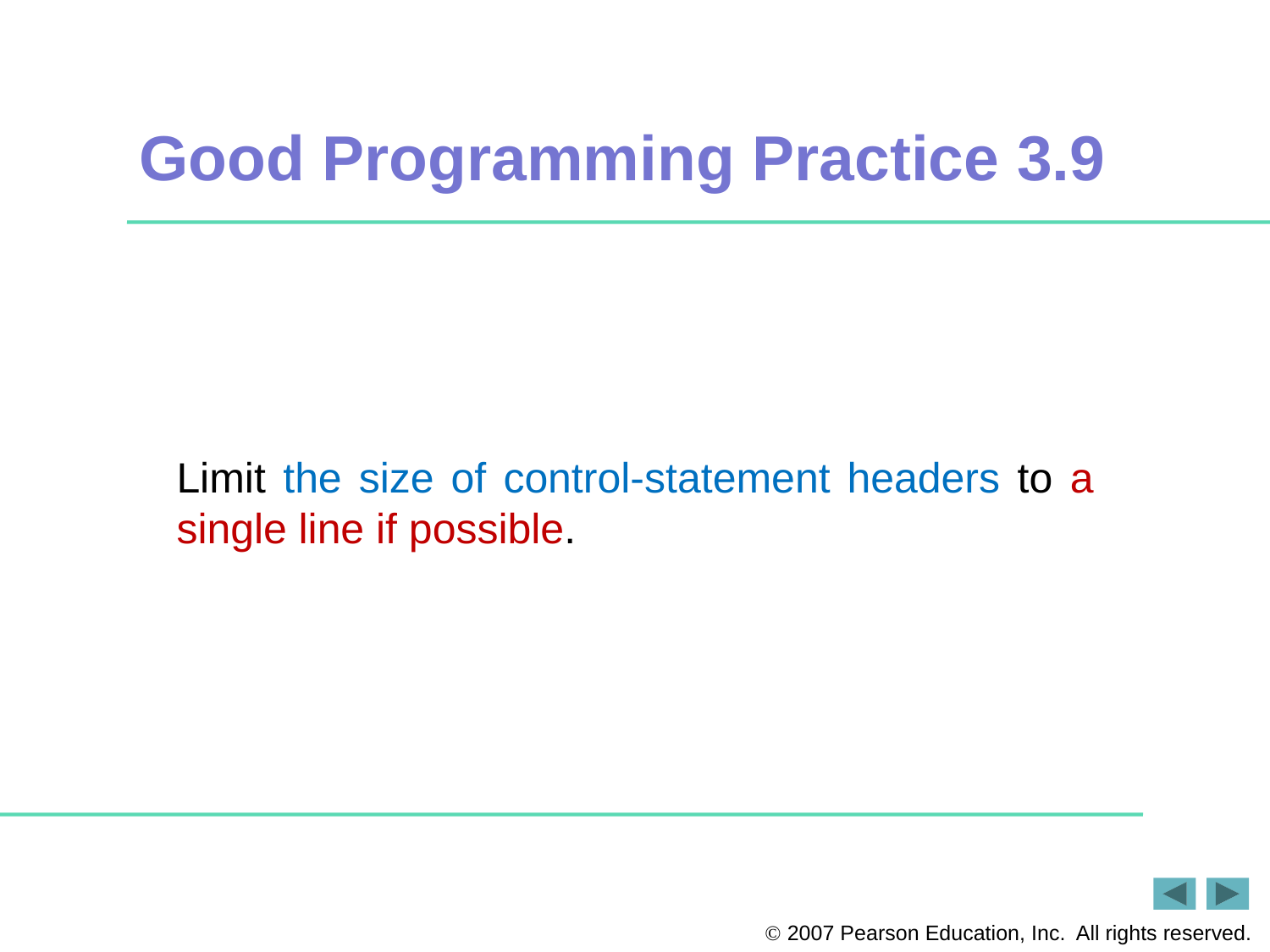

# Good Programming Practice 3.9
Limit the size of control-statement headers to a single line if possible.